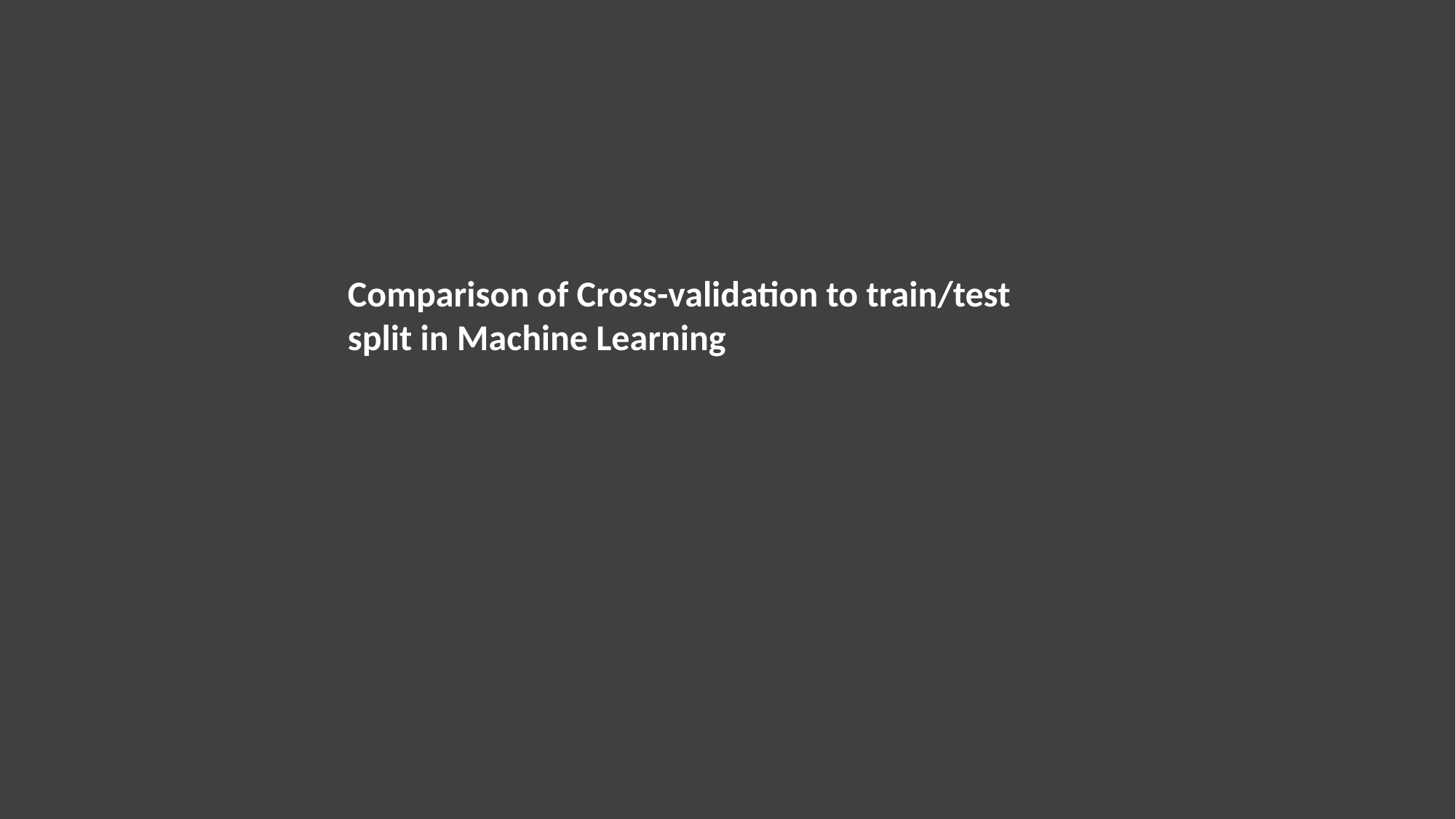

Comparison of Cross-validation to train/test split in Machine Learning